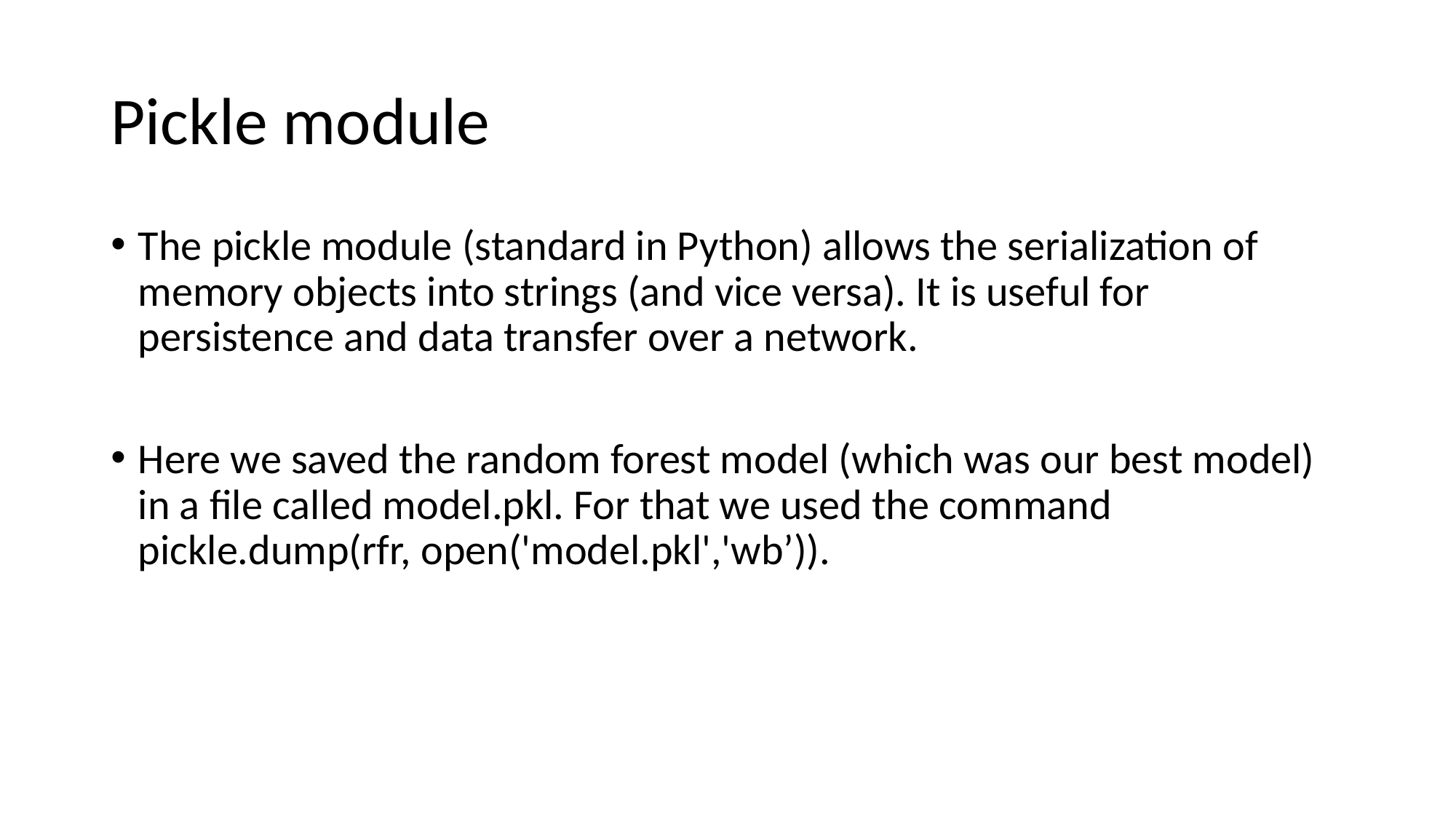

# Pickle module
The pickle module (standard in Python) allows the serialization of memory objects into strings (and vice versa). It is useful for persistence and data transfer over a network.

Here we saved the random forest model (which was our best model) in a file called model.pkl. For that we used the command pickle.dump(rfr, open('model.pkl','wb’)).